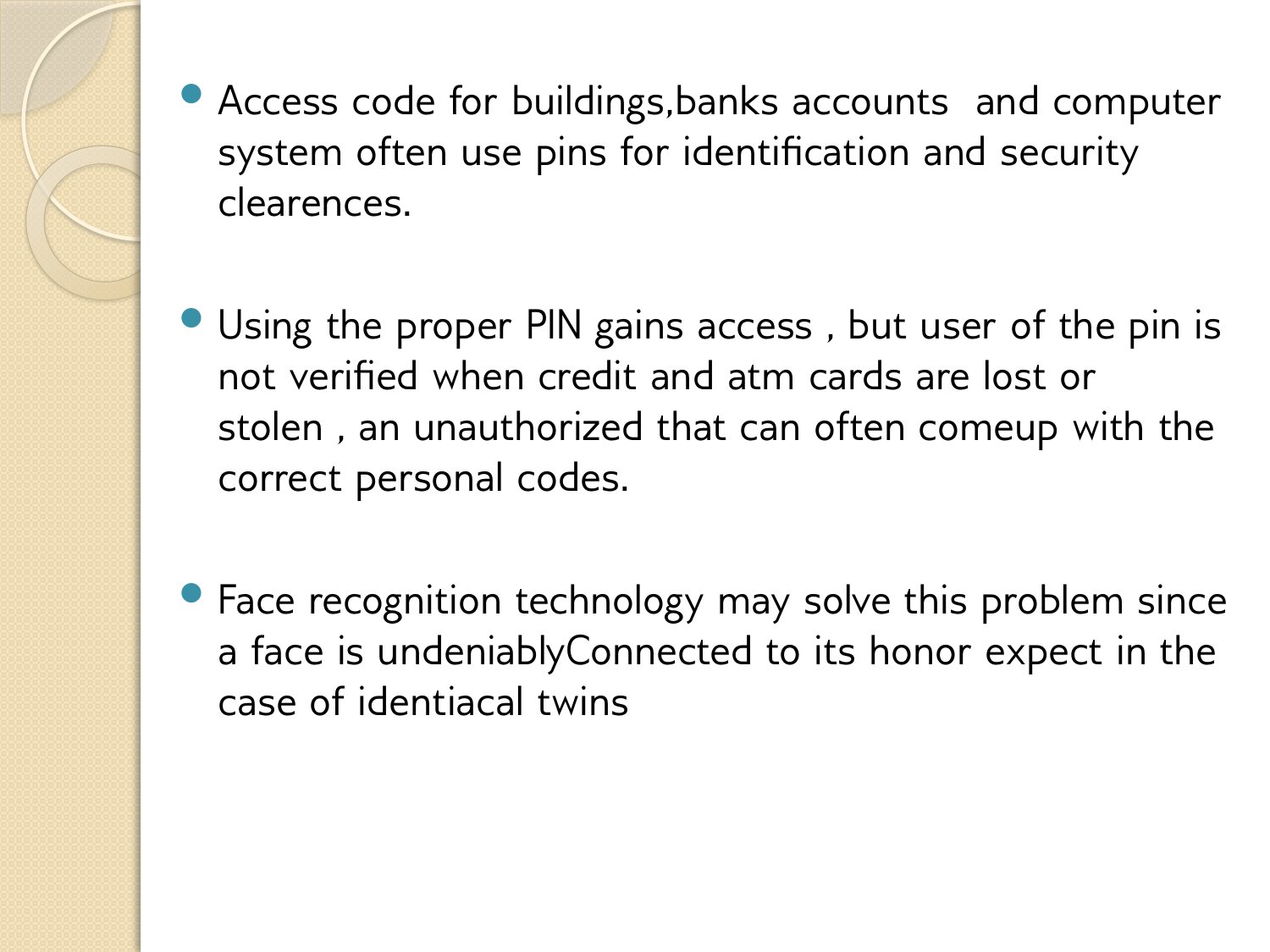

Access code for buildings,banks accounts  and computer system often use pins for identification and security clearences.

Using the proper PIN gains access , but user of the pin is not verified when credit and atm cards are lost or stolen , an unauthorized that can often comeup with the correct personal codes.

Face recognition technology may solve this problem since a face is undeniablyConnected to its honor expect in the case of identiacal twins